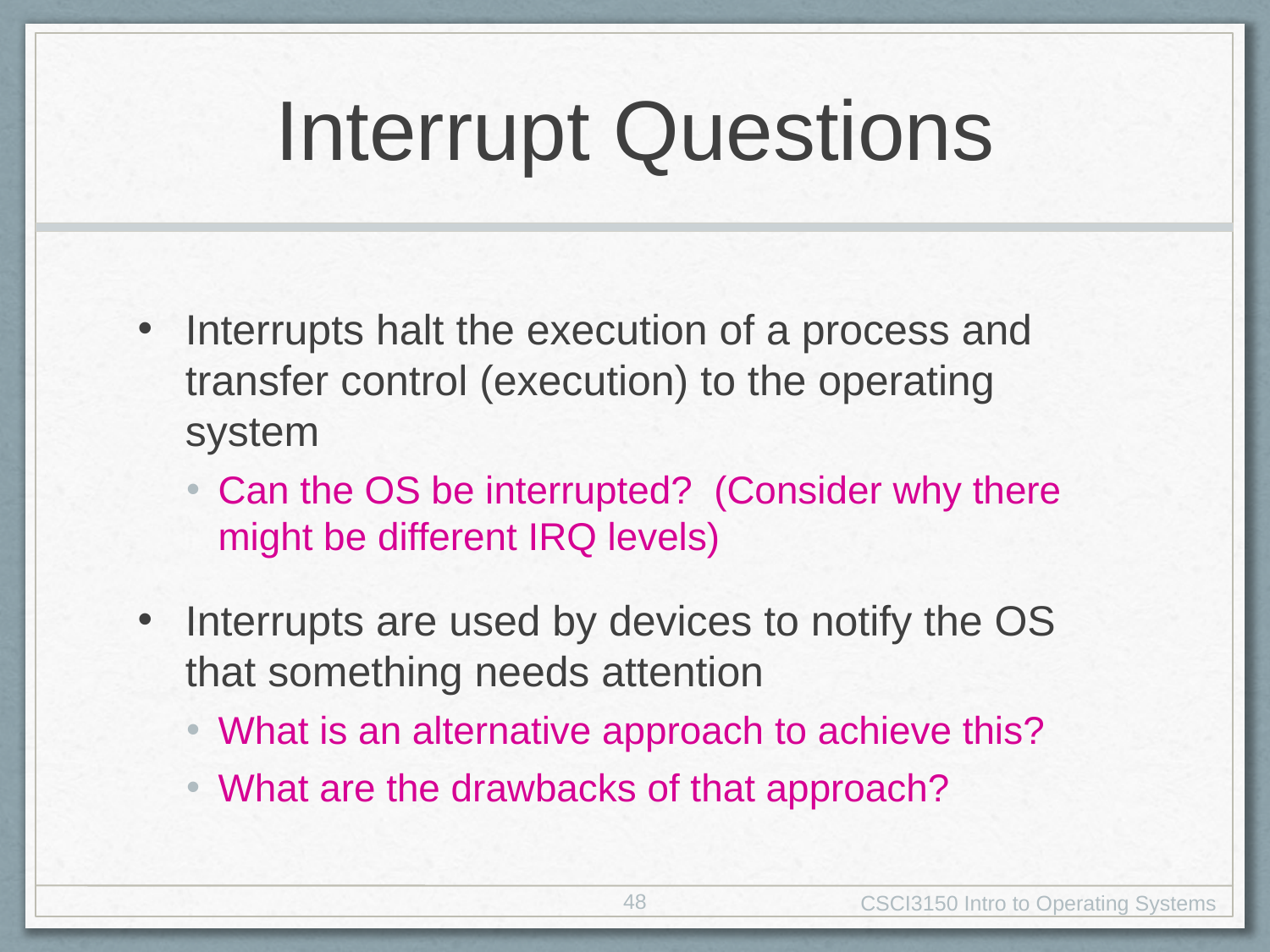

# Interrupt Questions
Interrupts halt the execution of a process and transfer control (execution) to the operating system
Can the OS be interrupted?  (Consider why there might be different IRQ levels)
Interrupts are used by devices to notify the OS that something needs attention
What is an alternative approach to achieve this?
What are the drawbacks of that approach?
48
CSCI3150 Intro to Operating Systems